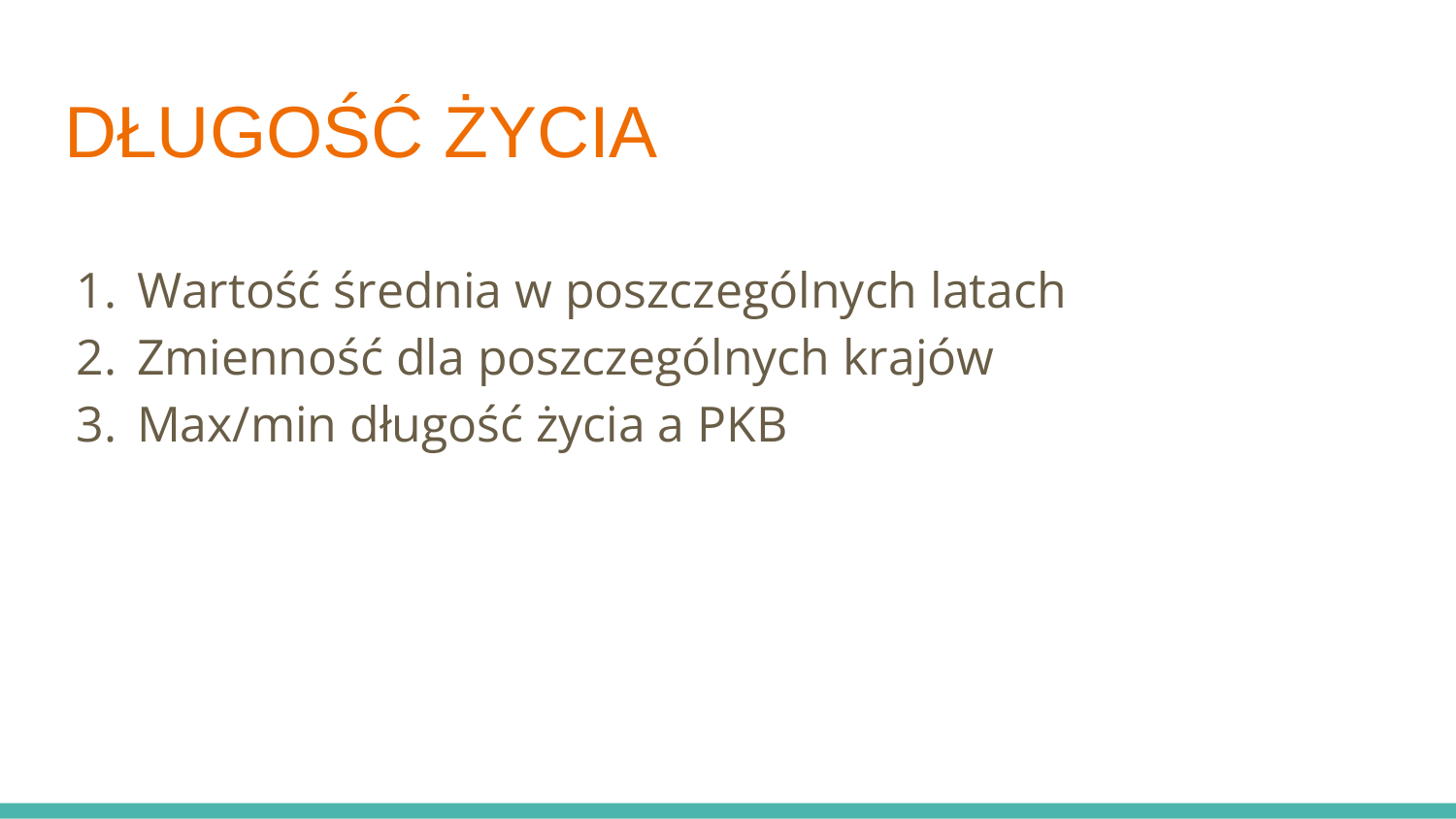

# DŁUGOŚĆ ŻYCIA
Wartość średnia w poszczególnych latach
Zmienność dla poszczególnych krajów
Max/min długość życia a PKB